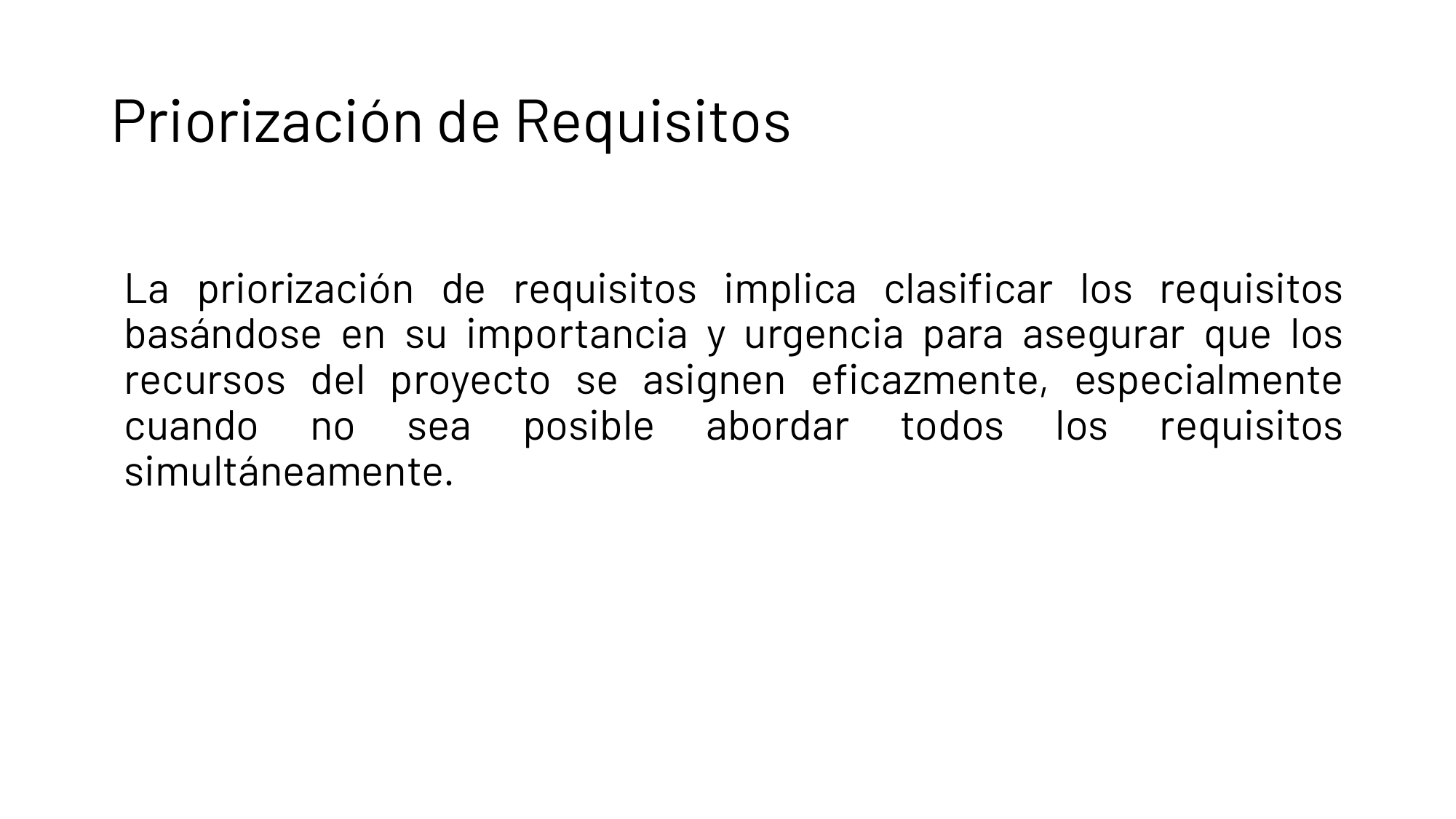

# Priorización de Requisitos

La priorización de requisitos implica clasificar los requisitos basándose en su importancia y urgencia para asegurar que los recursos del proyecto se asignen eficazmente, especialmente cuando no sea posible abordar todos los requisitos simultáneamente.